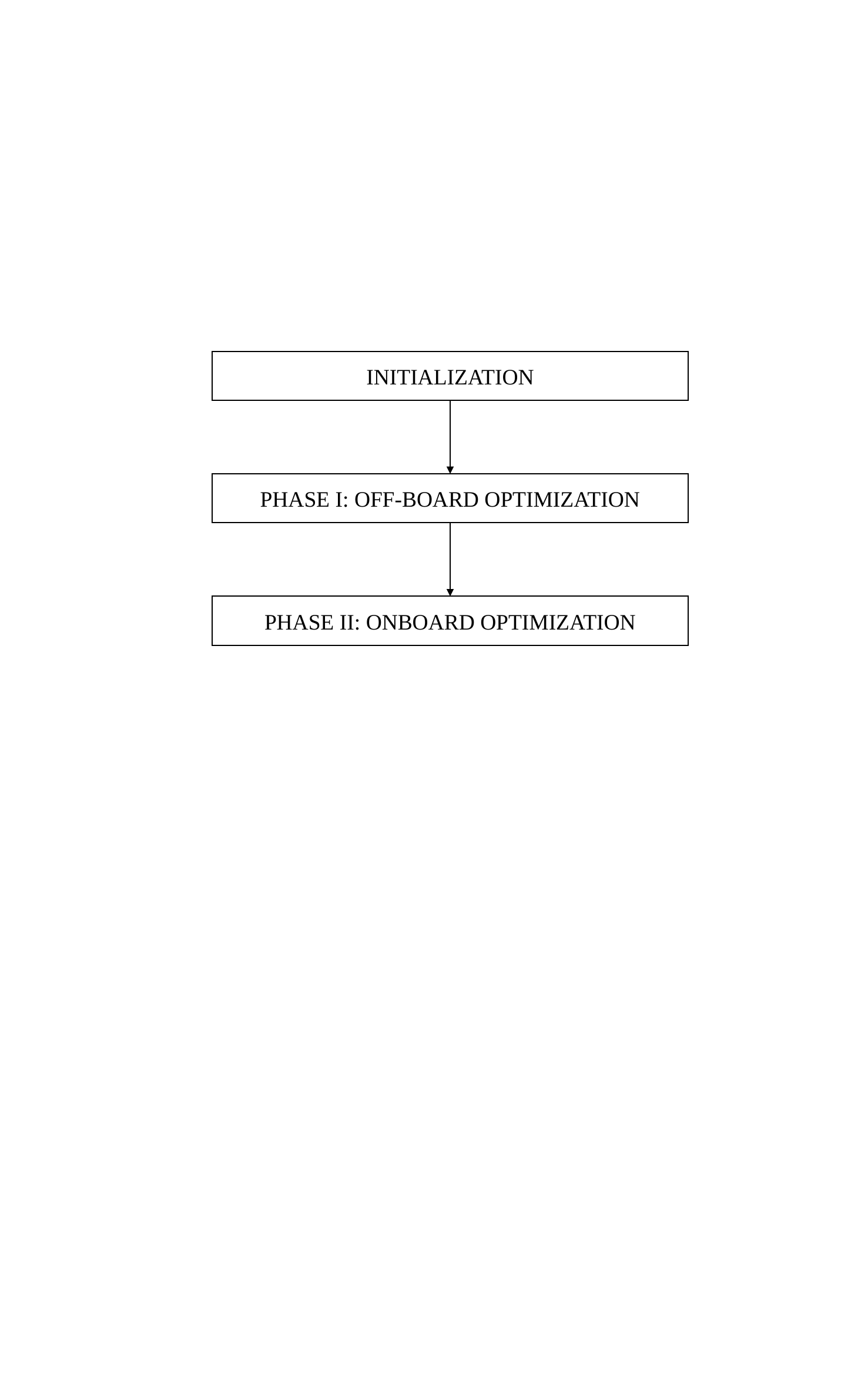

INITIALIZATION
PHASE I: OFF-BOARD OPTIMIZATION
PHASE II: ONBOARD OPTIMIZATION